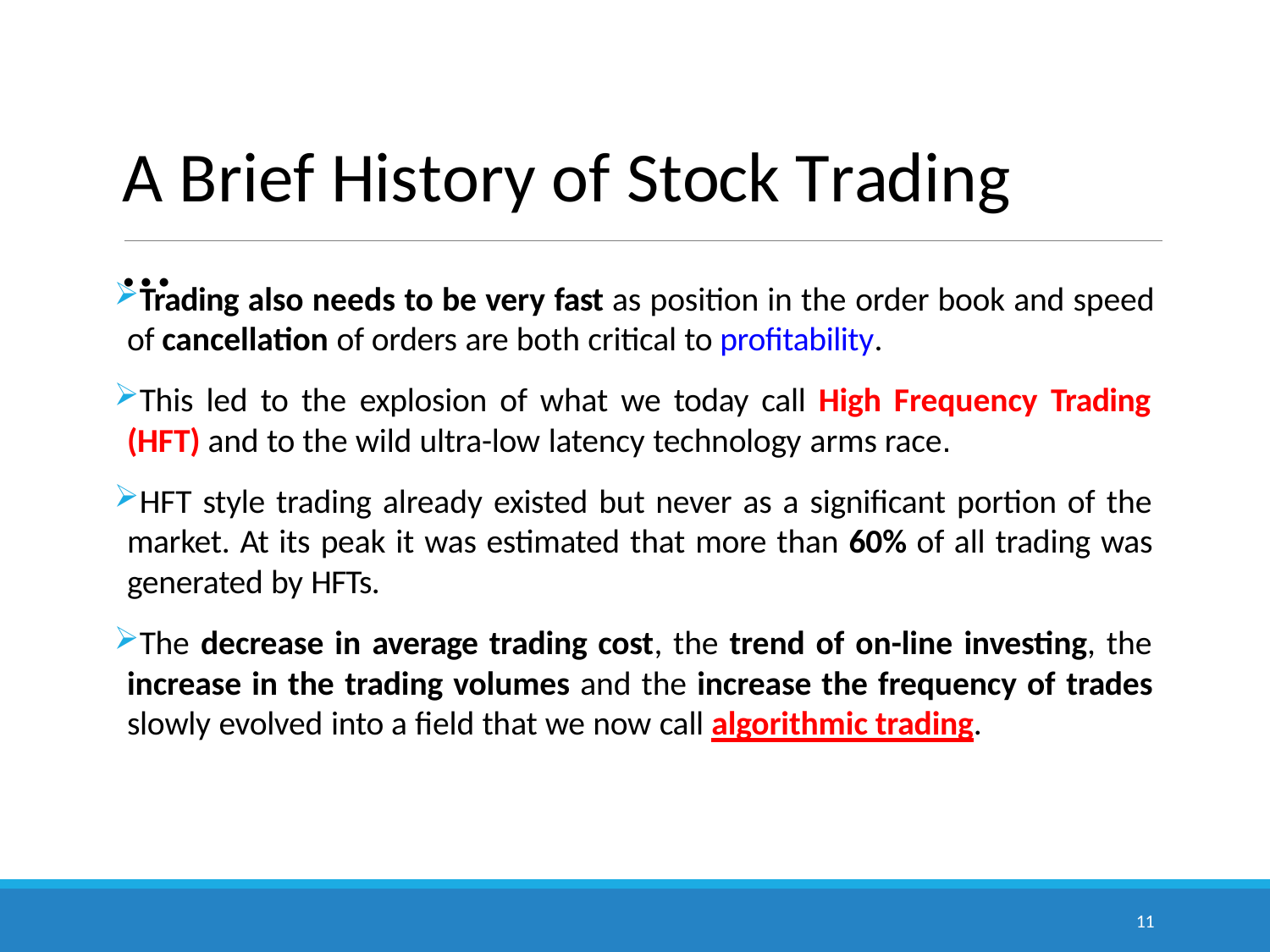

# A Brief History of Stock Trading …
Trading also needs to be very fast as position in the order book and speed  of cancellation of orders are both critical to profitability.
This led to the explosion of what we today call High Frequency Trading  (HFT) and to the wild ultra-low latency technology arms race.
HFT style trading already existed but never as a significant portion of the  market. At its peak it was estimated that more than 60% of all trading was  generated by HFTs.
The decrease in average trading cost, the trend of on-line investing, the  increase in the trading volumes and the increase the frequency of trades  slowly evolved into a field that we now call algorithmic trading.
11